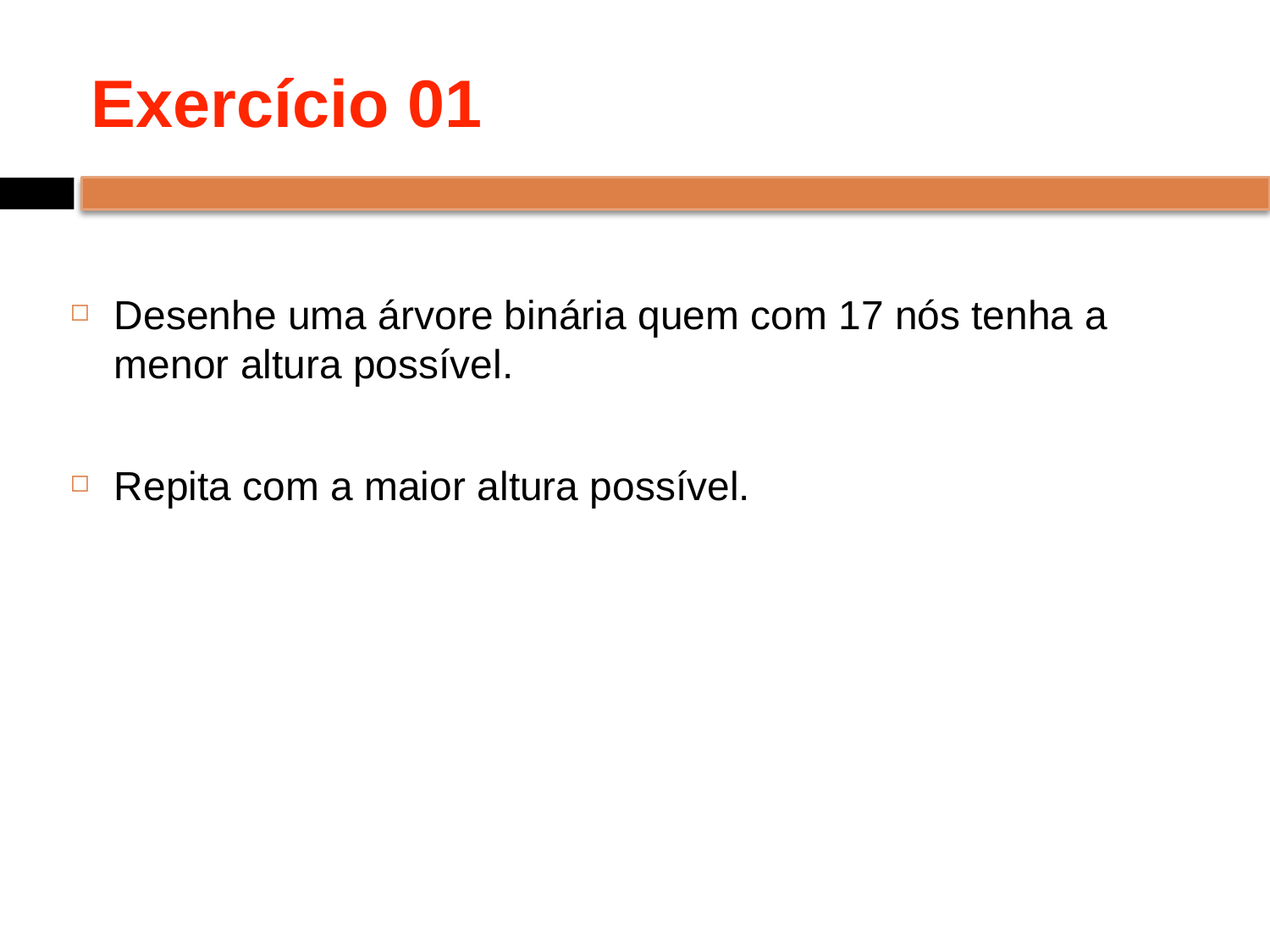

# Exercício 01

Desenhe uma árvore binária quem com 17 nós tenha a menor altura possível.

Repita com a maior altura possível.
57